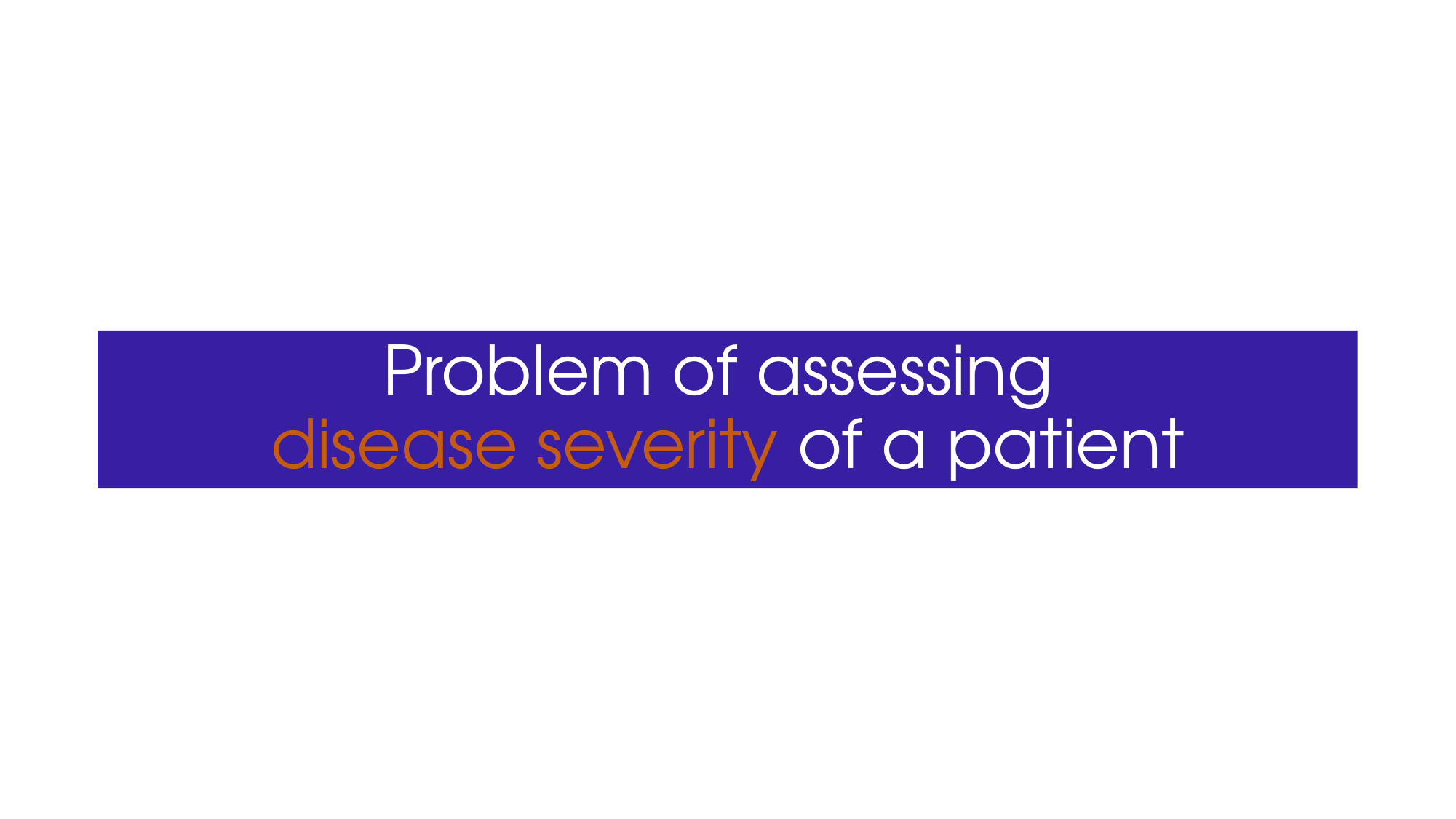

# Problem of assessing disease severity of a patient